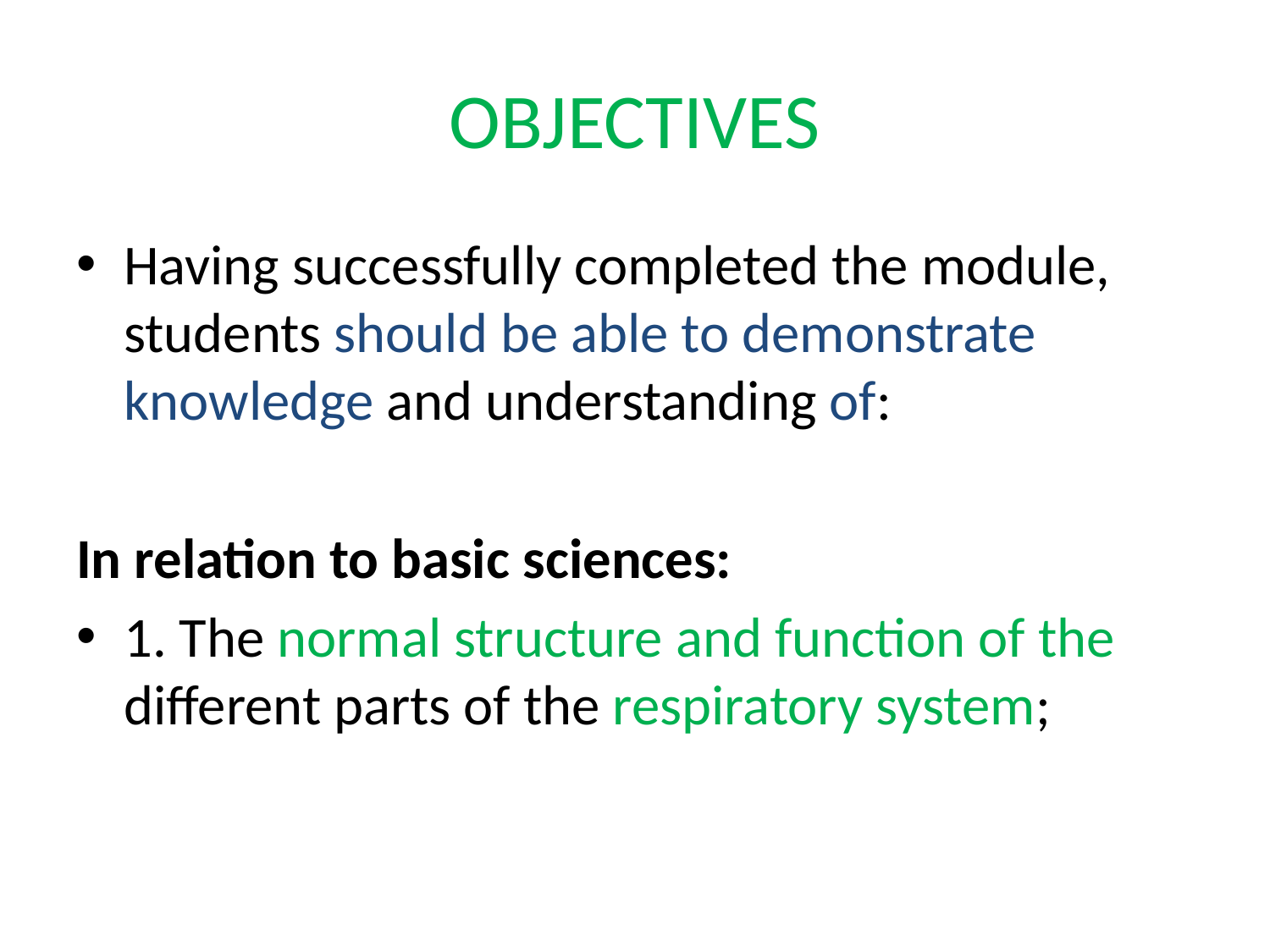

# OBJECTIVES
Having successfully completed the module, students should be able to demonstrate knowledge and understanding of:

In relation to basic sciences:
1. The normal structure and function of the different parts of the respiratory system;